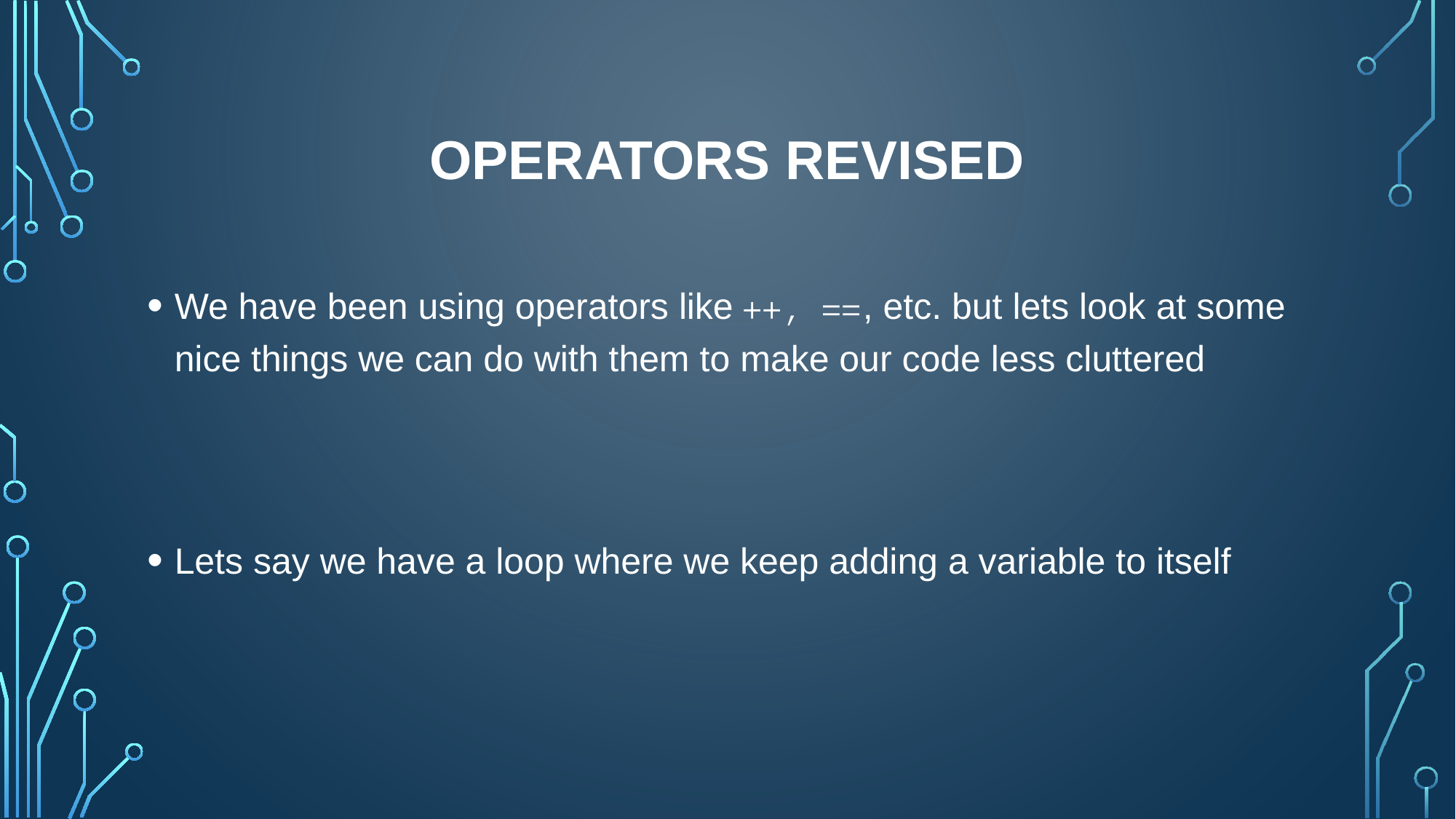

# Operators revised
We have been using operators like ++, ==, etc. but lets look at some nice things we can do with them to make our code less cluttered

Lets say we have a loop where we keep adding a variable to itself